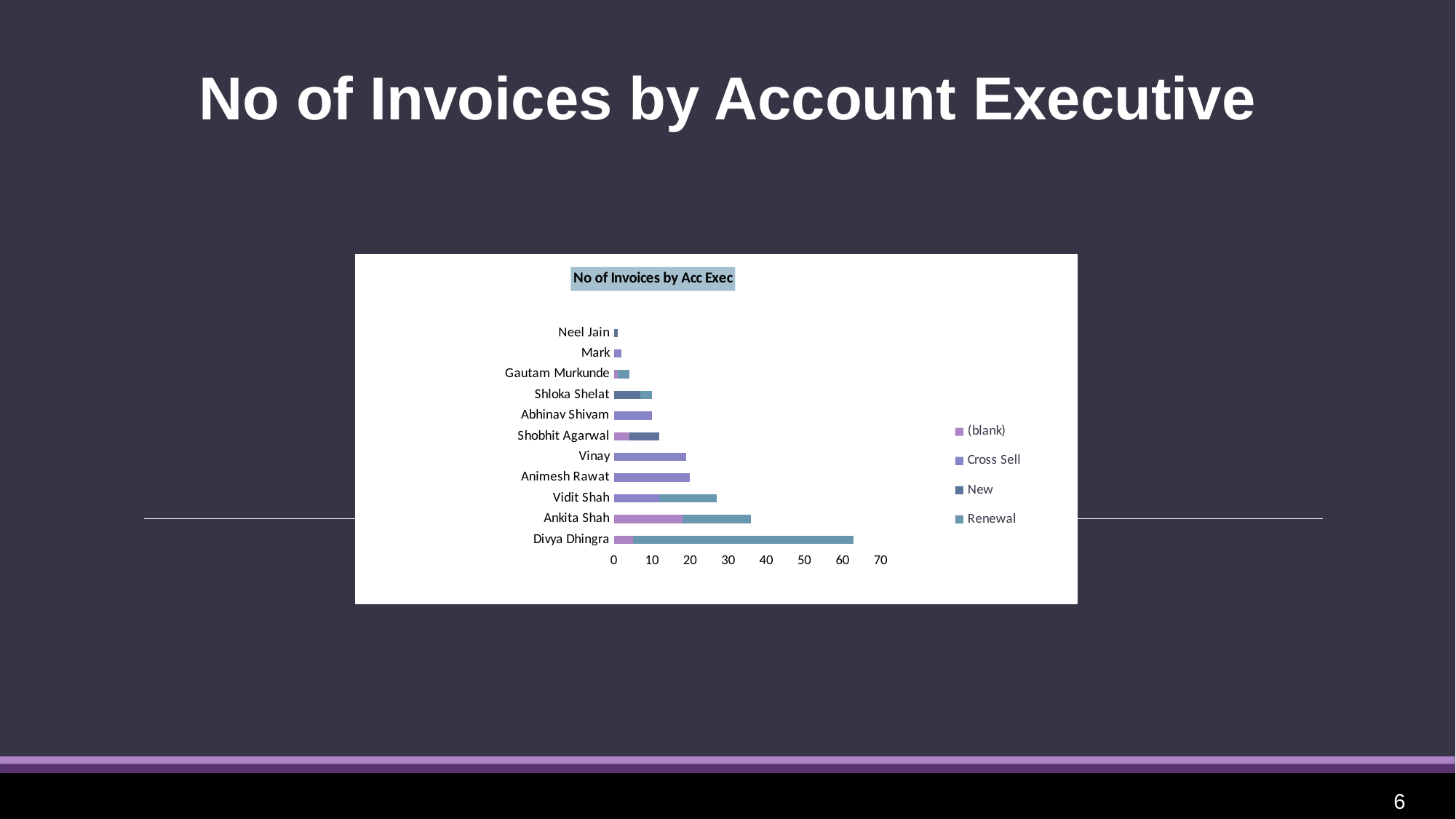

No of Invoices by Account Executive

### Chart

| Category | (blank) | Cross Sell | New | Renewal |
|---|---|---|---|---|
| Divya Dhingra | 5.0 | None | None | 58.0 |
| Ankita Shah | 18.0 | None | None | 18.0 |
| Vidit Shah | None | 12.0 | None | 15.0 |
| Animesh Rawat | None | 20.0 | None | None |
| Vinay | None | 19.0 | None | None |
| Shobhit Agarwal | 4.0 | None | 8.0 | None |
| Abhinav Shivam | None | 10.0 | None | None |
| Shloka Shelat | None | None | 7.0 | 3.0 |
| Gautam Murkunde | 1.0 | None | None | 3.0 |
| Mark | None | 2.0 | None | None |
| Neel Jain | None | None | 1.0 | None |
6